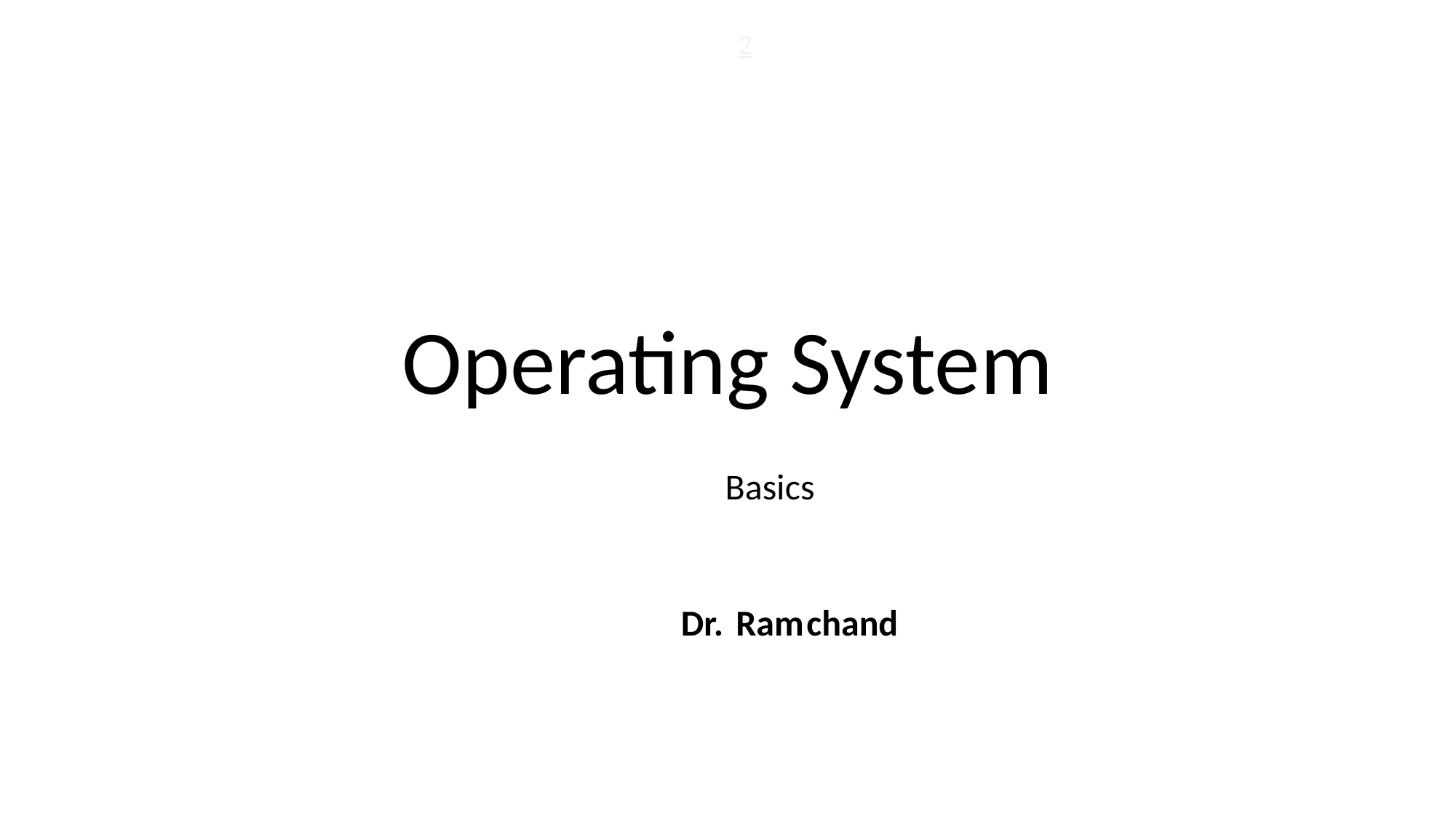

2
# Operating System

Basics
Dr.
Ram
chand